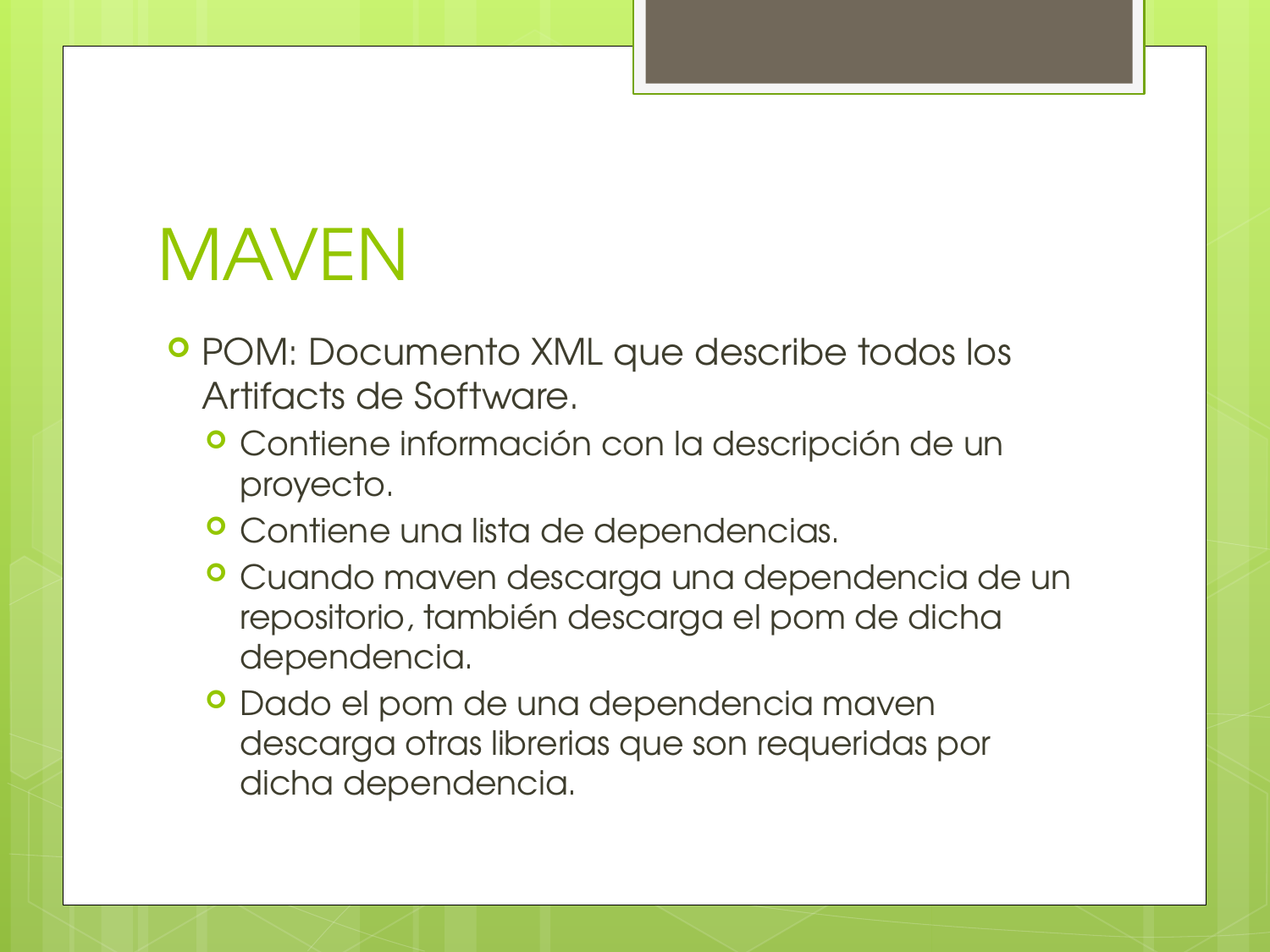

# MAVEN
POM: Documento XML que describe todos los Artifacts de Software.
Contiene información con la descripción de un proyecto.
Contiene una lista de dependencias.
Cuando maven descarga una dependencia de un repositorio, también descarga el pom de dicha dependencia.
Dado el pom de una dependencia maven descarga otras librerias que son requeridas por dicha dependencia.